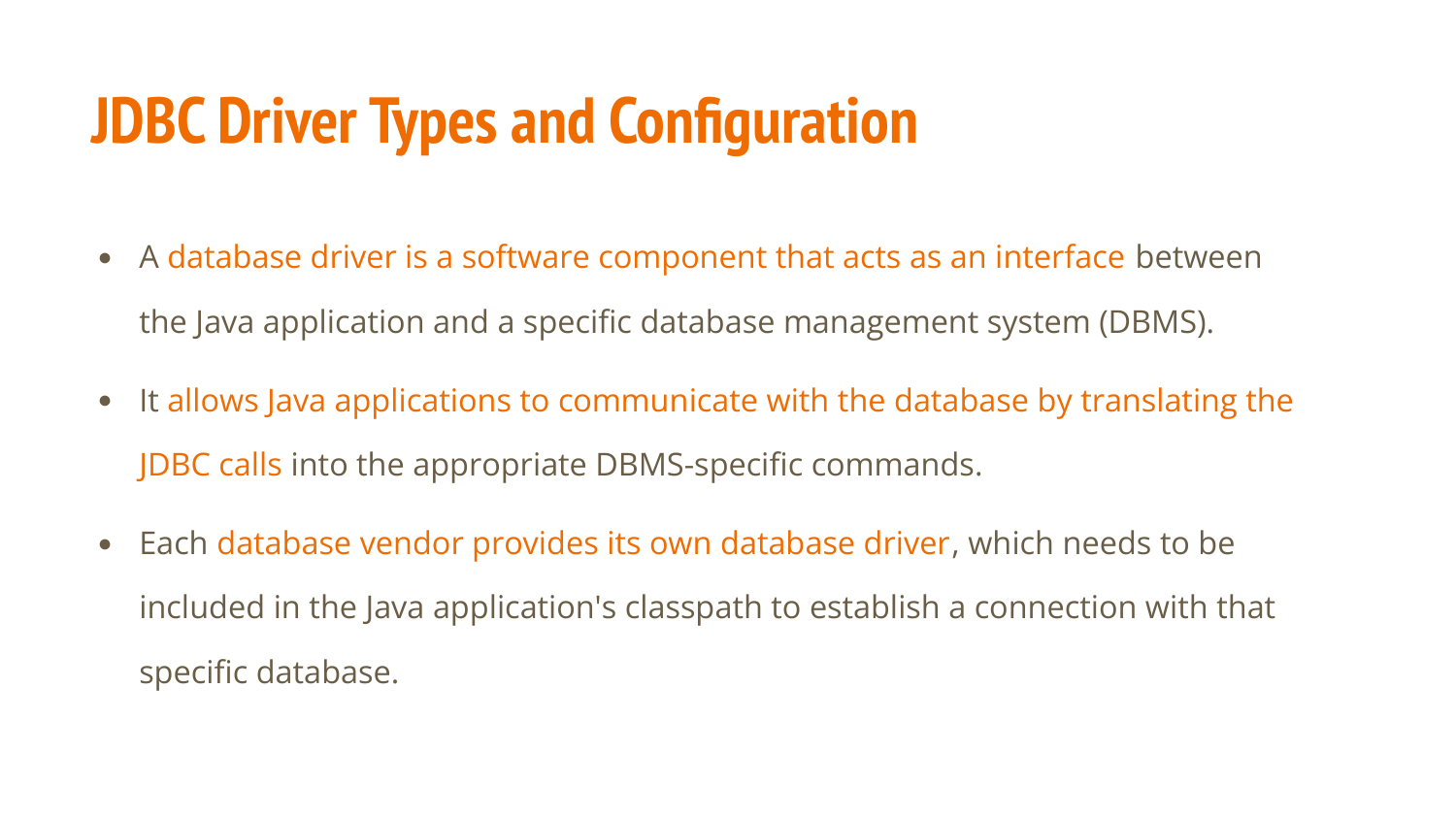

# JDBC Driver Types and Configuration
A database driver is a software component that acts as an interface between the Java application and a specific database management system (DBMS).
It allows Java applications to communicate with the database by translating the JDBC calls into the appropriate DBMS-specific commands.
Each database vendor provides its own database driver, which needs to be included in the Java application's classpath to establish a connection with that specific database.